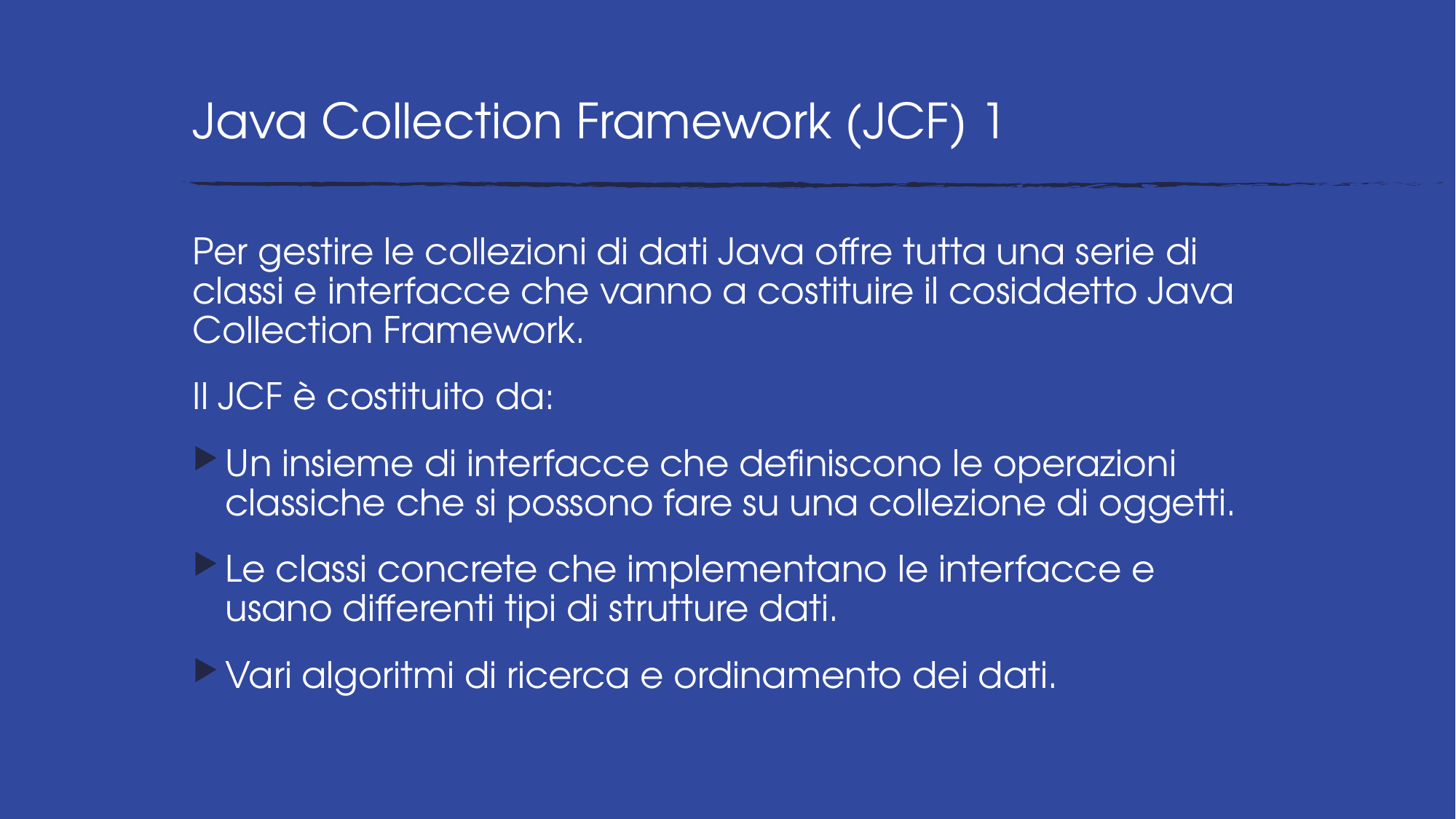

# Java Collection Framework (JCF) 1
Per gestire le collezioni di dati Java offre tutta una serie di classi e interfacce che vanno a costituire il cosiddetto Java Collection Framework.
Il JCF è costituito da:
Un insieme di interfacce che definiscono le operazioni classiche che si possono fare su una collezione di oggetti.
Le classi concrete che implementano le interfacce e usano differenti tipi di strutture dati.
Vari algoritmi di ricerca e ordinamento dei dati.